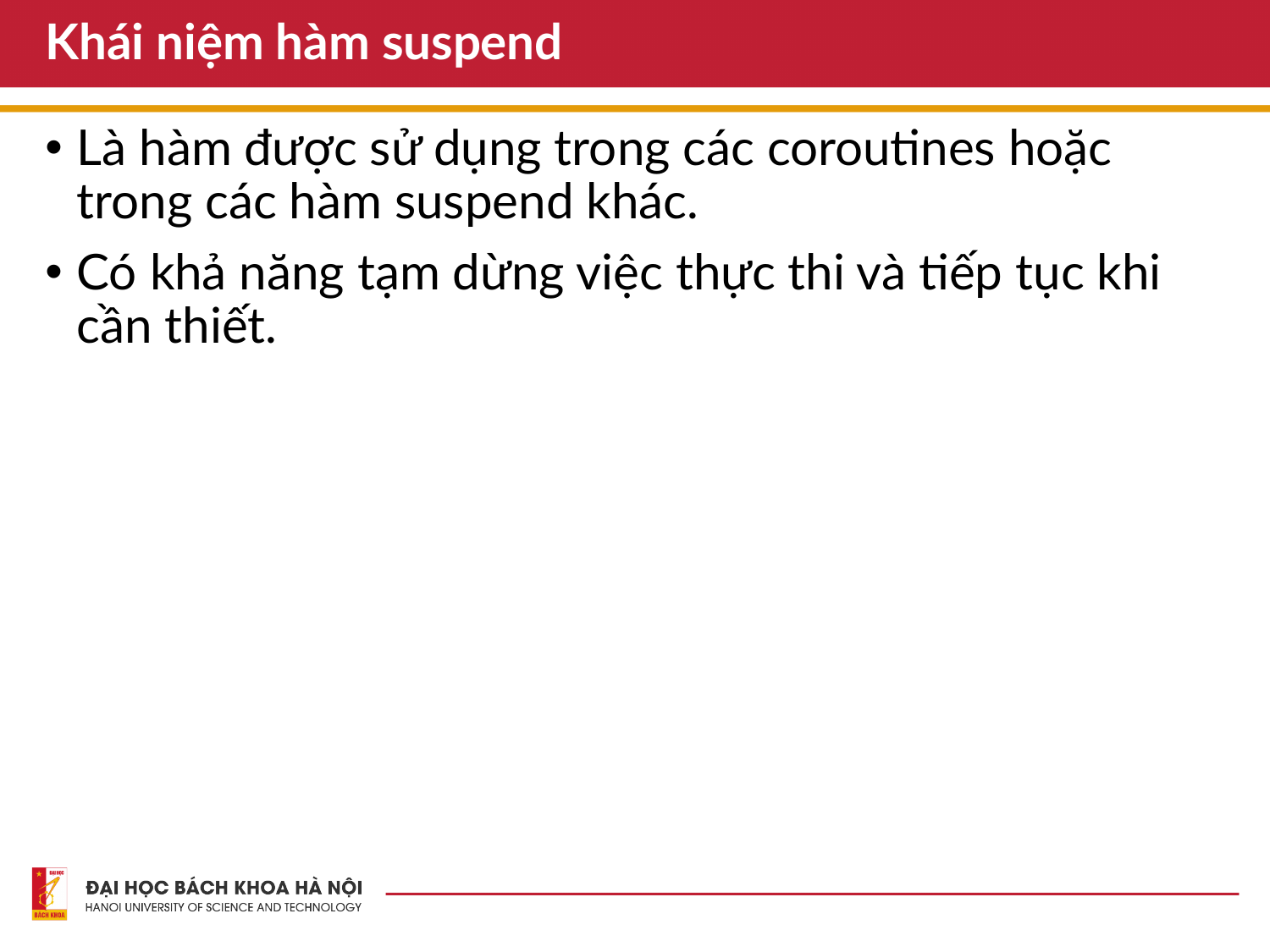

# Khái niệm hàm suspend
Là hàm được sử dụng trong các coroutines hoặc trong các hàm suspend khác.
Có khả năng tạm dừng việc thực thi và tiếp tục khi cần thiết.